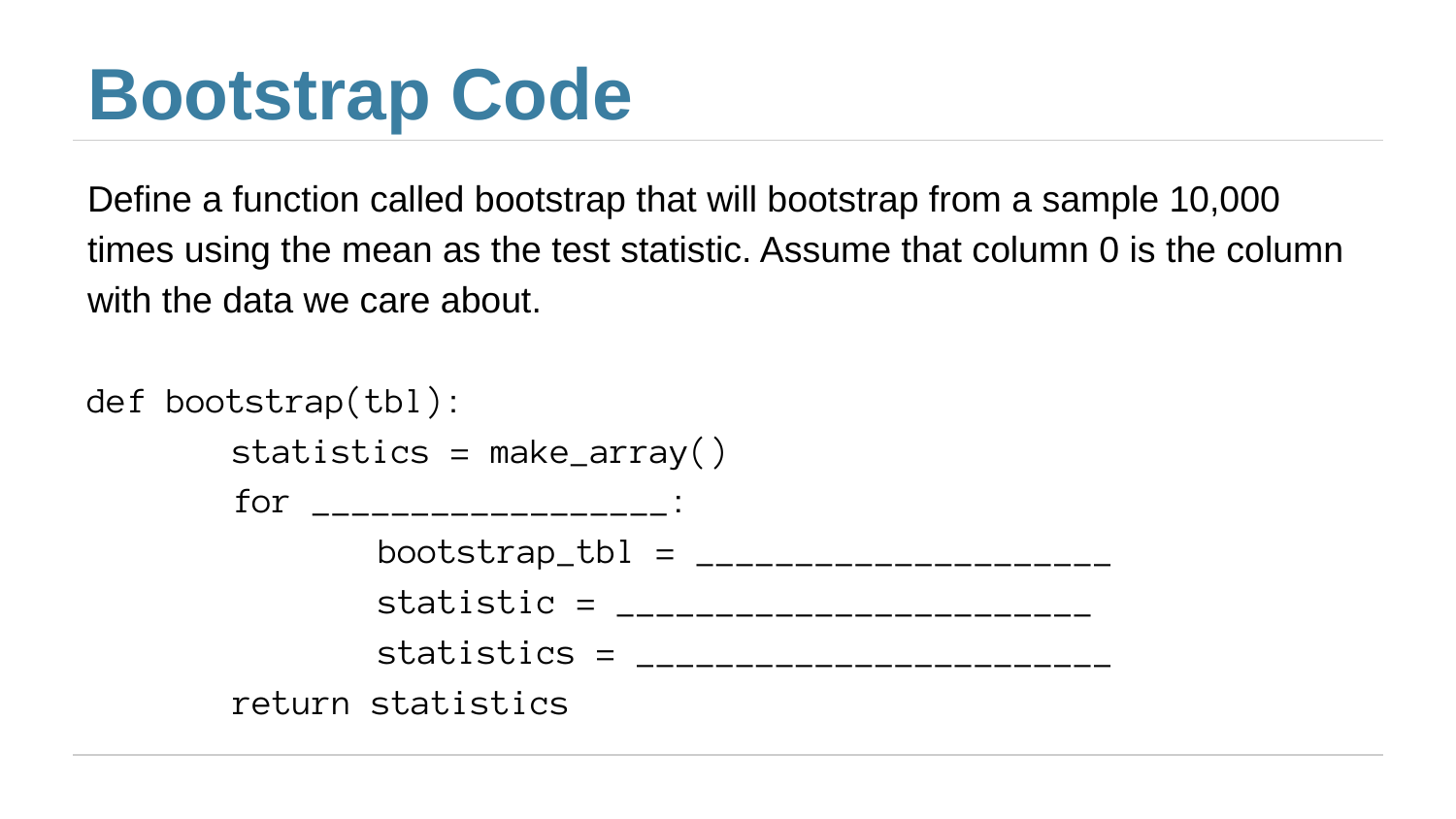

# Bootstrap Code

Define a function called bootstrap that will bootstrap from a sample 10,000 times using the mean as the test statistic. Assume that column 0 is the column with the data we care about.

def bootstrap(tbl):
	statistics = make_array()
	for __________________:
		bootstrap_tbl = _____________________
		statistic = ________________________
		statistics = ________________________
	return statistics